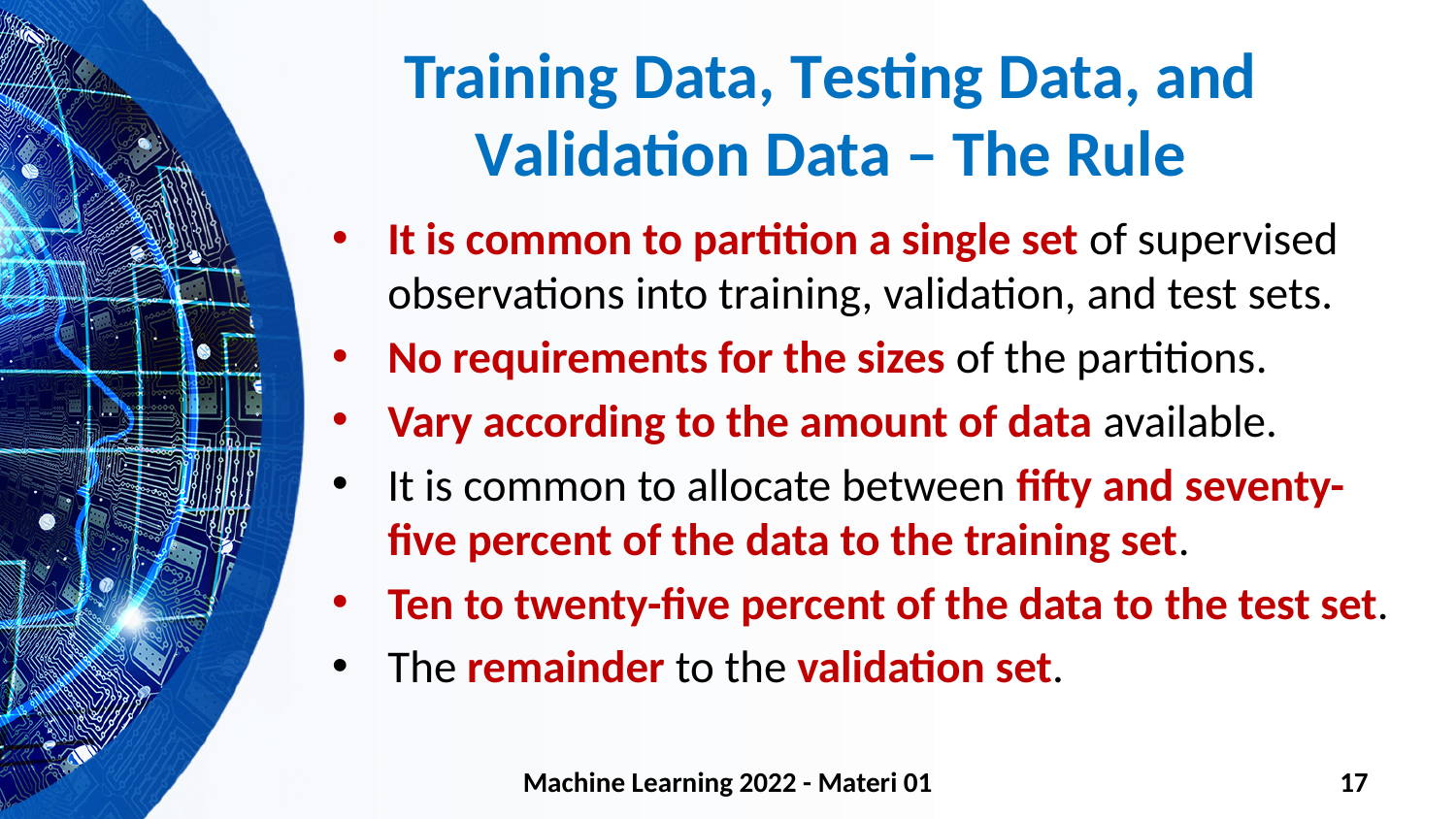

# Training Data, Testing Data, and Validation Data – The Rule
It is common to partition a single set of supervised observations into training, validation, and test sets.
No requirements for the sizes of the partitions.
Vary according to the amount of data available.
It is common to allocate between fifty and seventy-five percent of the data to the training set.
Ten to twenty-five percent of the data to the test set.
The remainder to the validation set.
Machine Learning 2022 - Materi 01
17